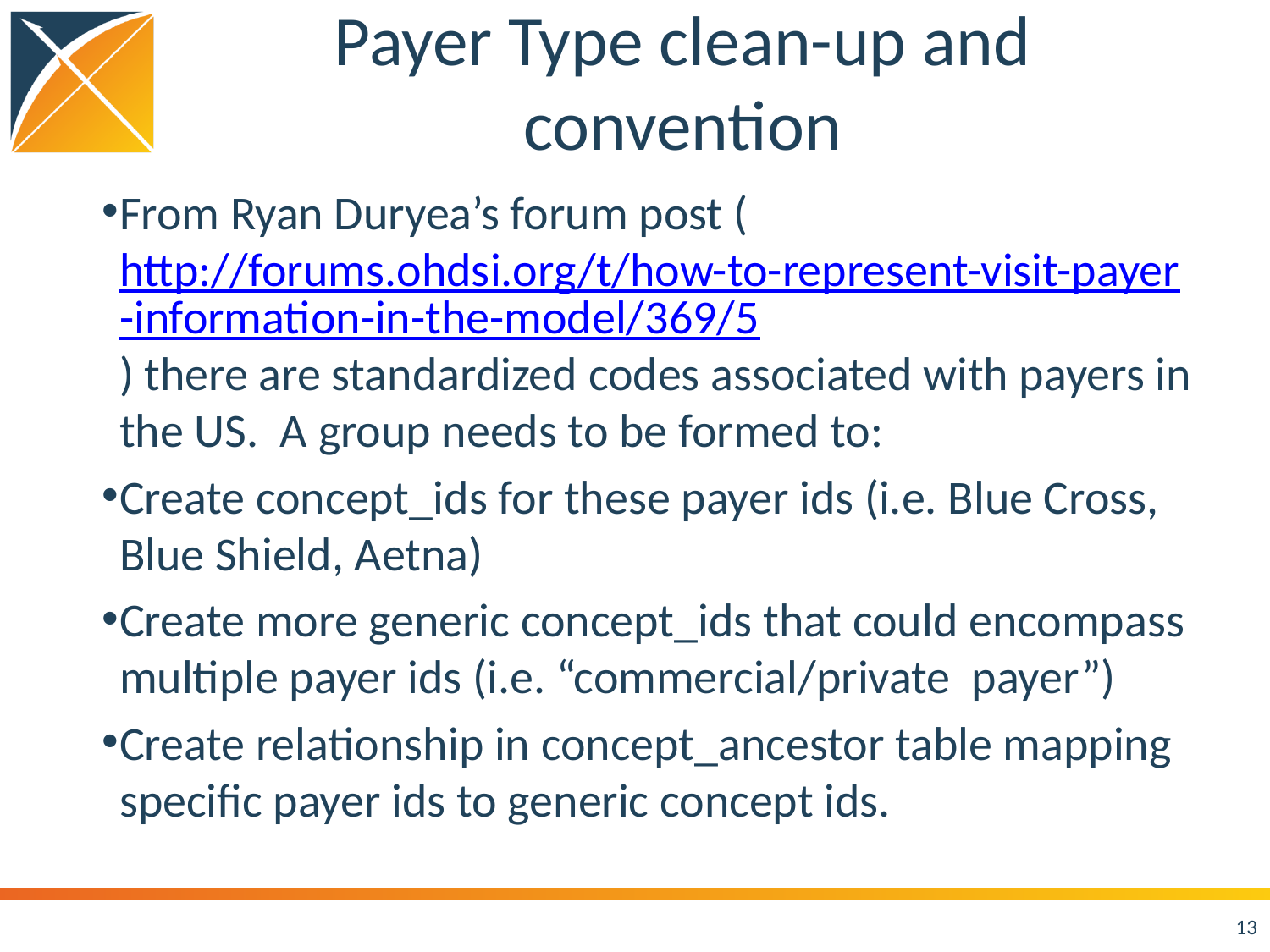

# Payer Type clean-up and convention
From Ryan Duryea’s forum post (http://forums.ohdsi.org/t/how-to-represent-visit-payer-information-in-the-model/369/5) there are standardized codes associated with payers in the US.  A group needs to be formed to:
Create concept_ids for these payer ids (i.e. Blue Cross, Blue Shield, Aetna)
Create more generic concept_ids that could encompass multiple payer ids (i.e. “commercial/private  payer”)
Create relationship in concept_ancestor table mapping specific payer ids to generic concept ids.
13